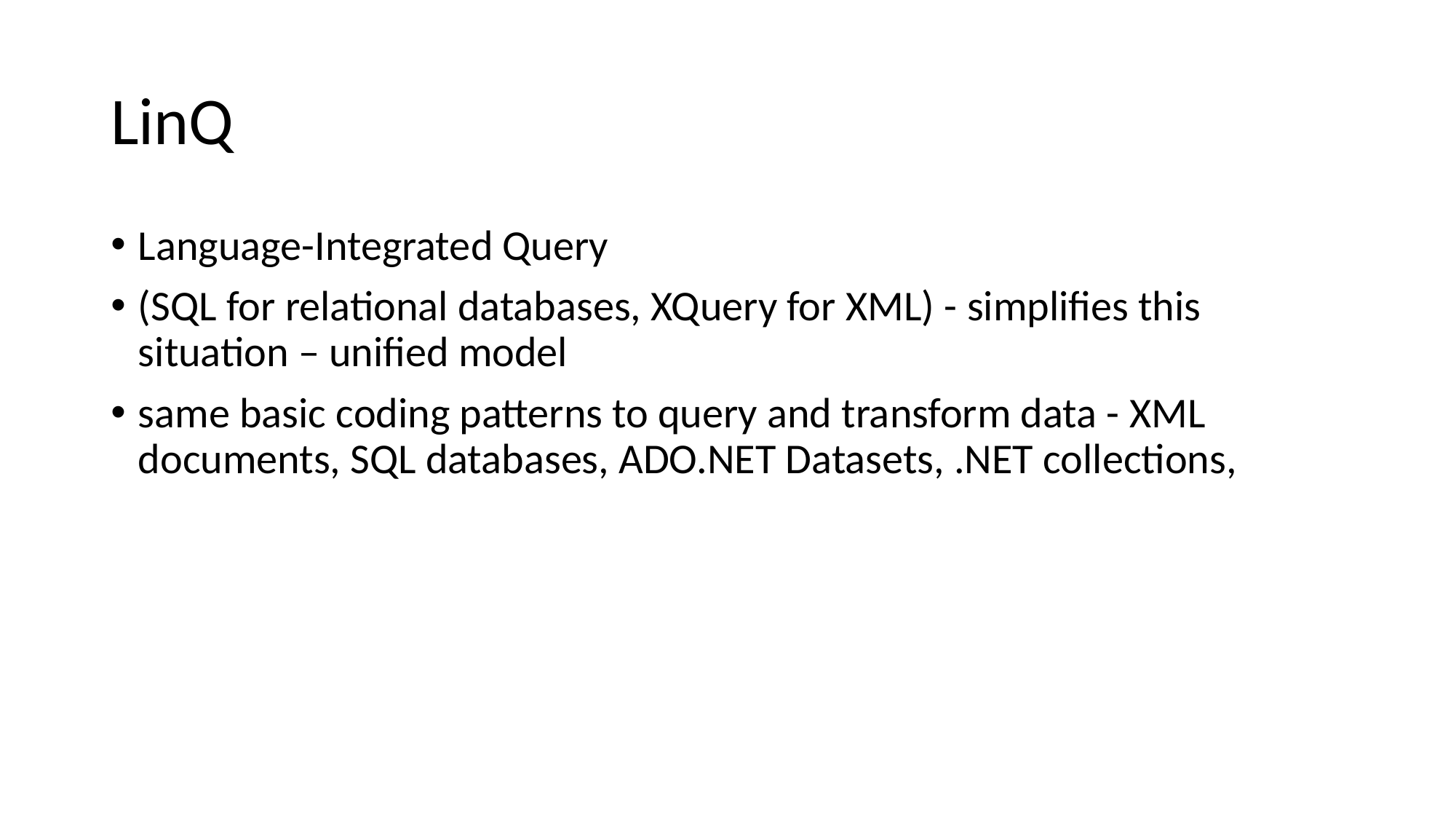

# LinQ
Language-Integrated Query
(SQL for relational databases, XQuery for XML) - simplifies this situation – unified model
same basic coding patterns to query and transform data - XML documents, SQL databases, ADO.NET Datasets, .NET collections,